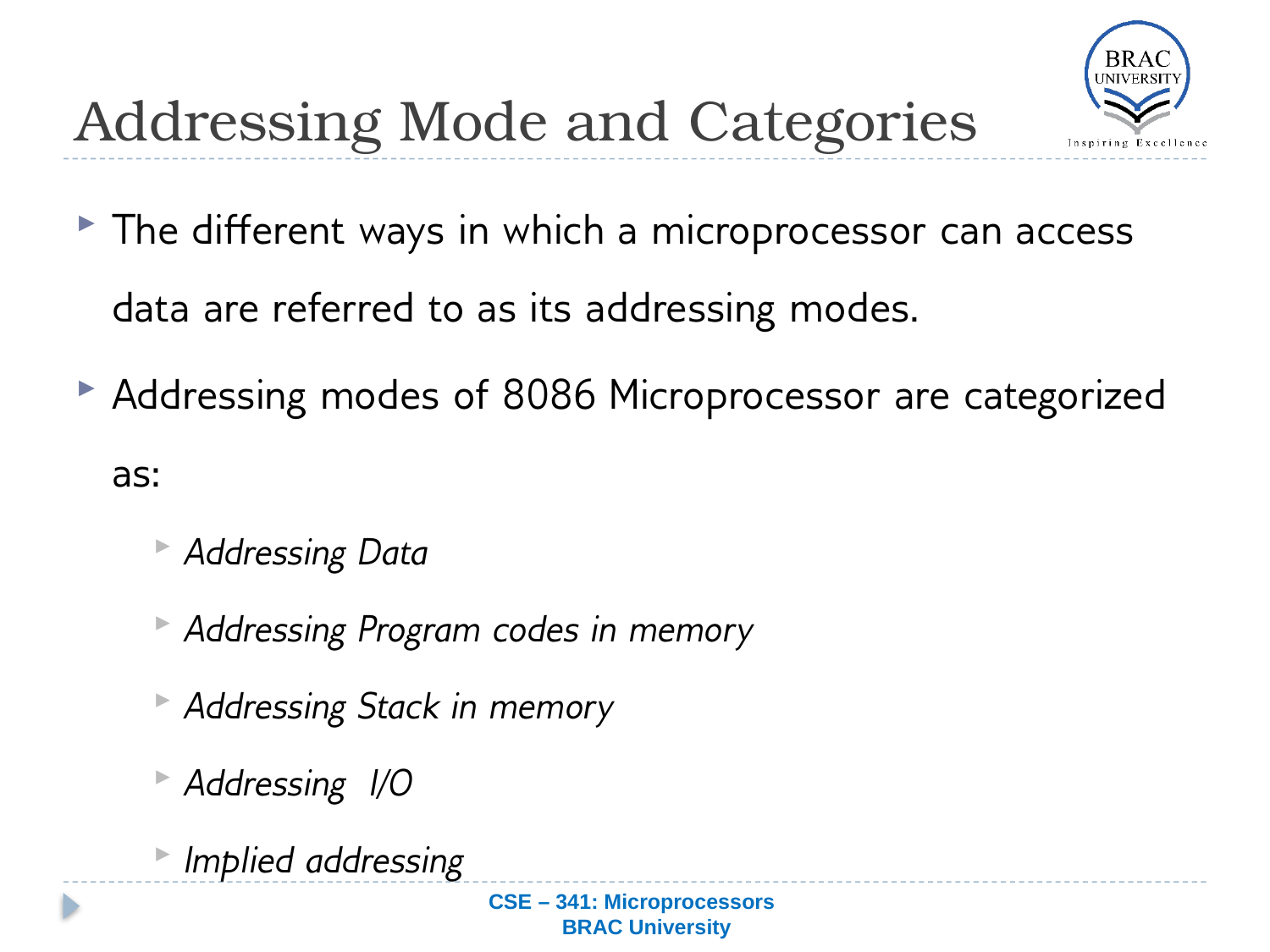

# Addressing Mode and Categories
The different ways in which a microprocessor can access data are referred to as its addressing modes.
Addressing modes of 8086 Microprocessor are categorized as:
Addressing Data
Addressing Program codes in memory
Addressing Stack in memory
Addressing  I/O
Implied addressing
CSE – 341: Microprocessors
    BRAC University